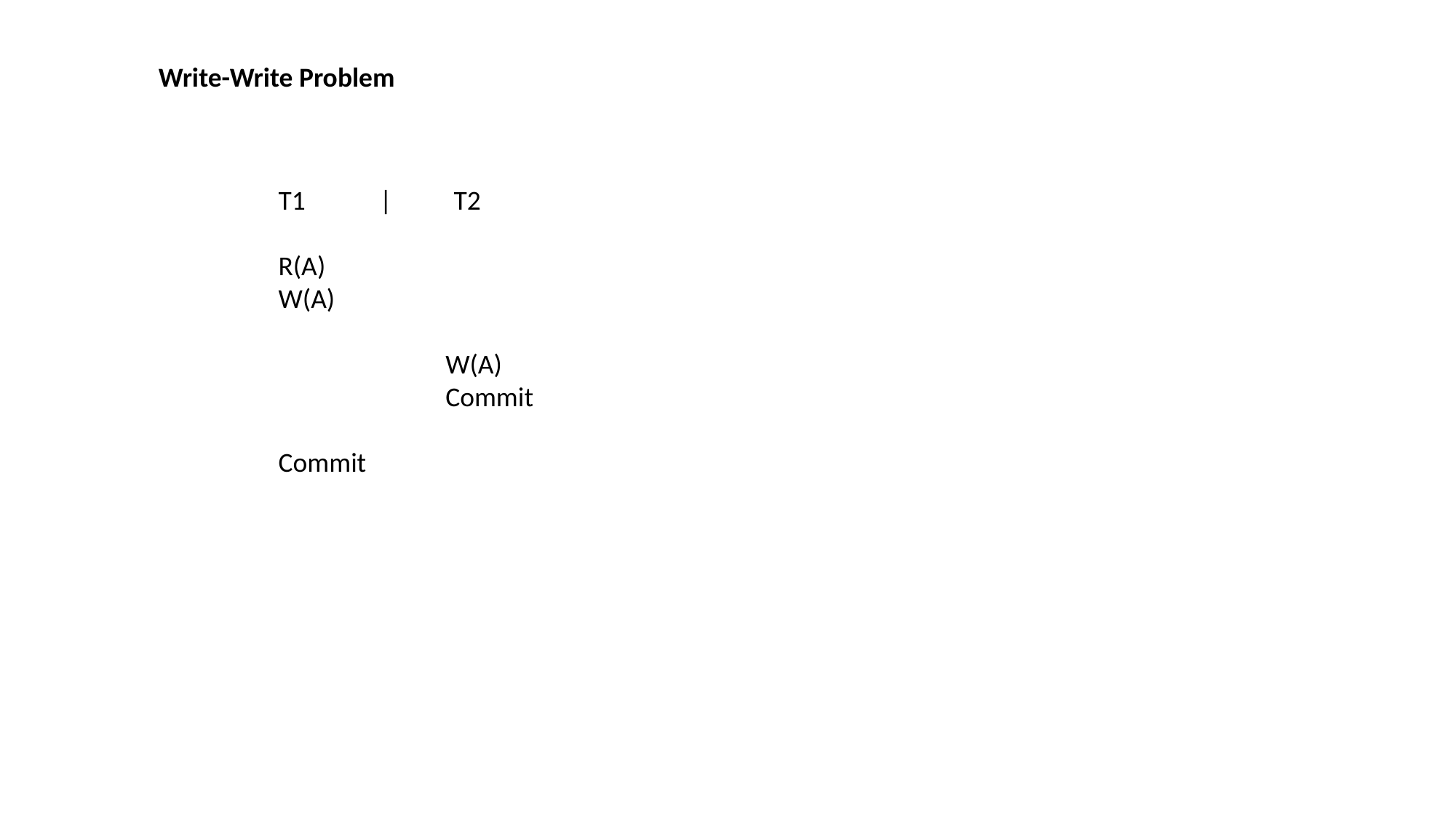

Write-Write Problem
T1            |          T2

R(A)
W(A)

                           W(A)
                           Commit

Commit